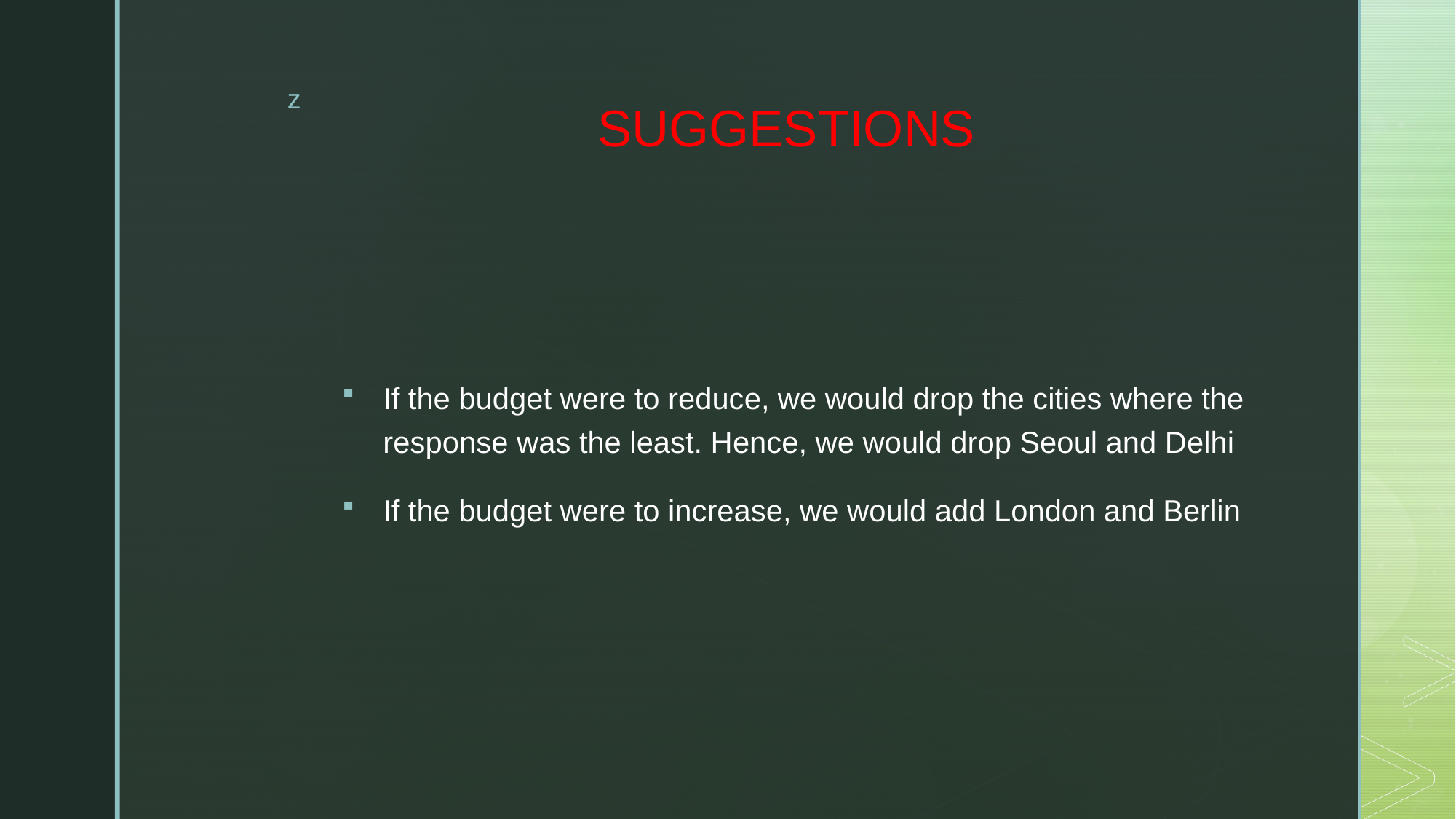

# SUGGESTIONS
If the budget were to reduce, we would drop the cities where the response was the least. Hence, we would drop Seoul and Delhi
If the budget were to increase, we would add London and Berlin